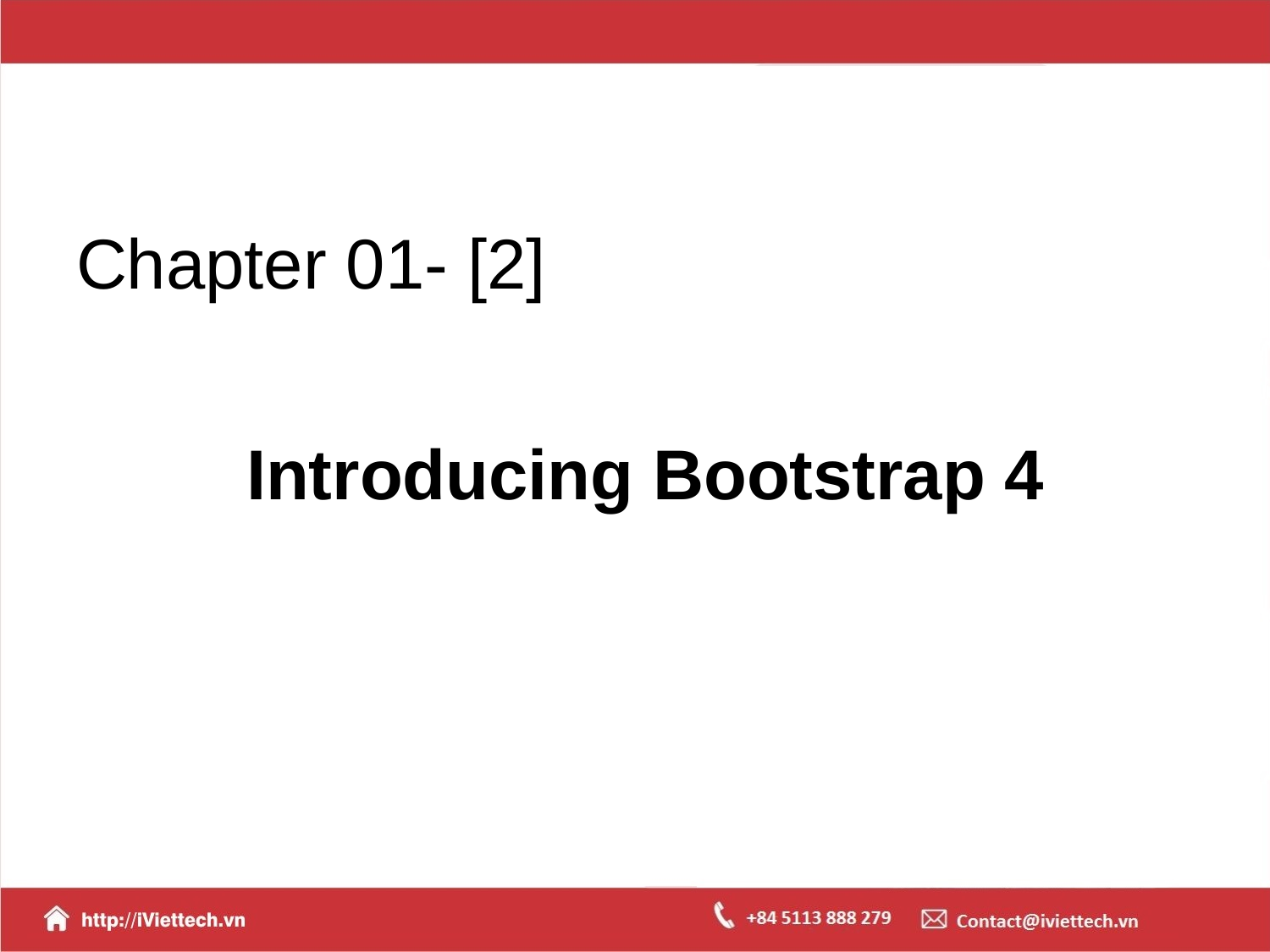

# Chapter 01- [2]
Introducing Bootstrap 4